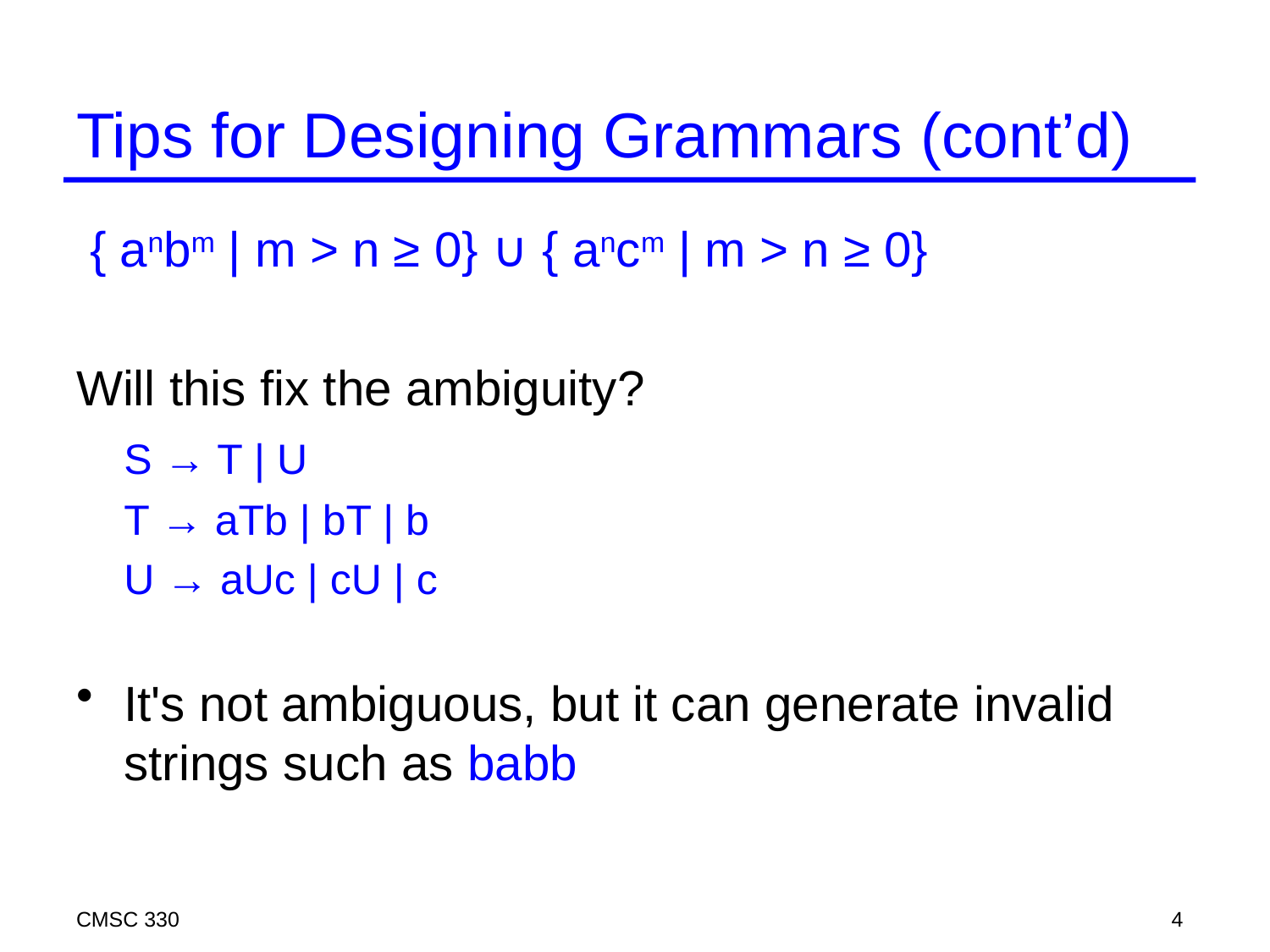

# Tips for Designing Grammars (cont’d)
 { anbm | m > n ≥ 0} ∪ { ancm | m > n ≥ 0}

Will this fix the ambiguity?
	S → T | U
	T → aTb | bT | b
	U → aUc | cU | c

It's not ambiguous, but it can generate invalid strings such as babb

CMSC 330
4